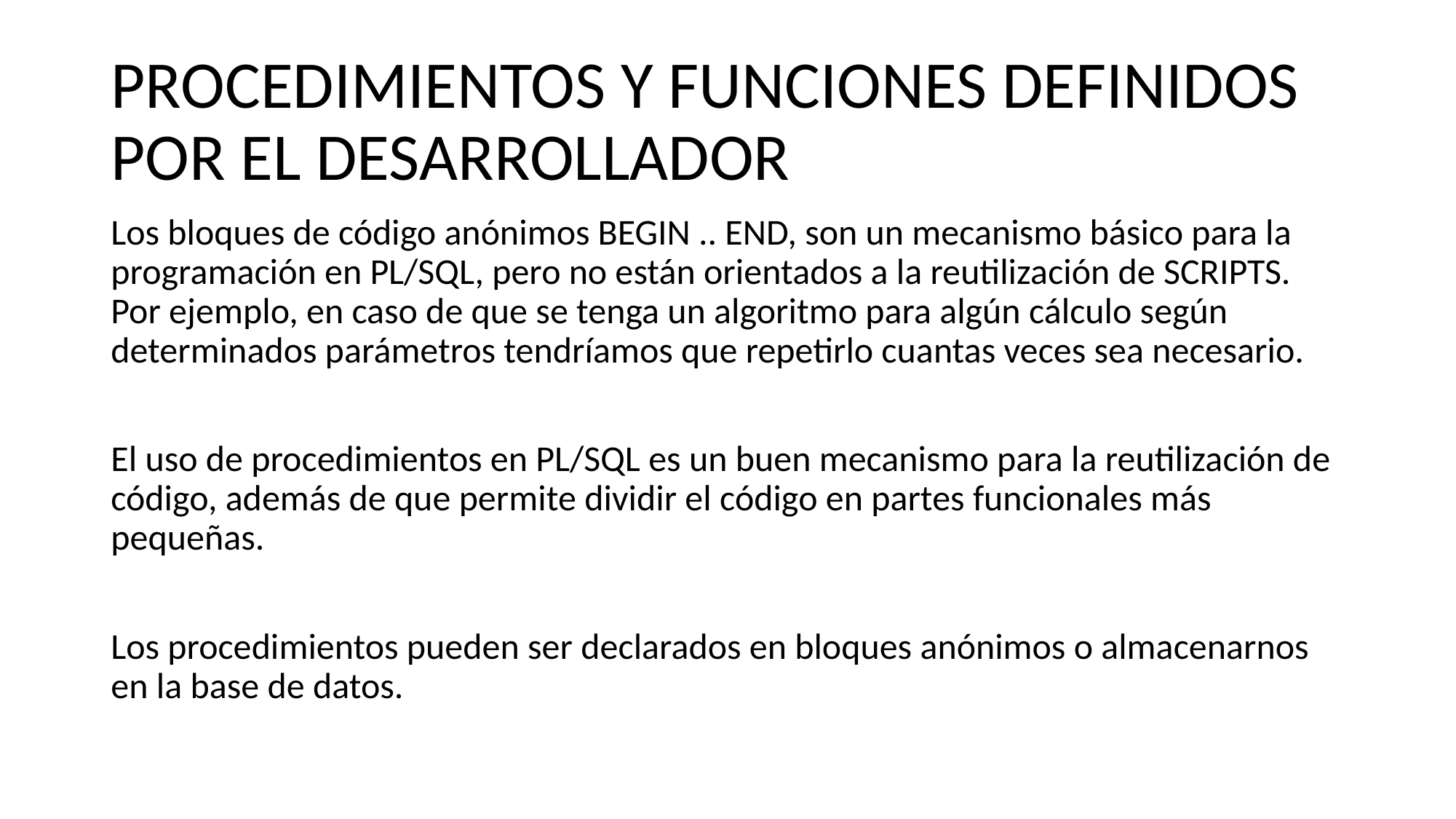

# PROCEDIMIENTOS Y FUNCIONES DEFINIDOS POR EL DESARROLLADOR
Los bloques de código anónimos BEGIN .. END, son un mecanismo básico para la programación en PL/SQL, pero no están orientados a la reutilización de SCRIPTS. Por ejemplo, en caso de que se tenga un algoritmo para algún cálculo según determinados parámetros tendríamos que repetirlo cuantas veces sea necesario.

El uso de procedimientos en PL/SQL es un buen mecanismo para la reutilización de código, además de que permite dividir el código en partes funcionales más pequeñas.

Los procedimientos pueden ser declarados en bloques anónimos o almacenarnos en la base de datos.